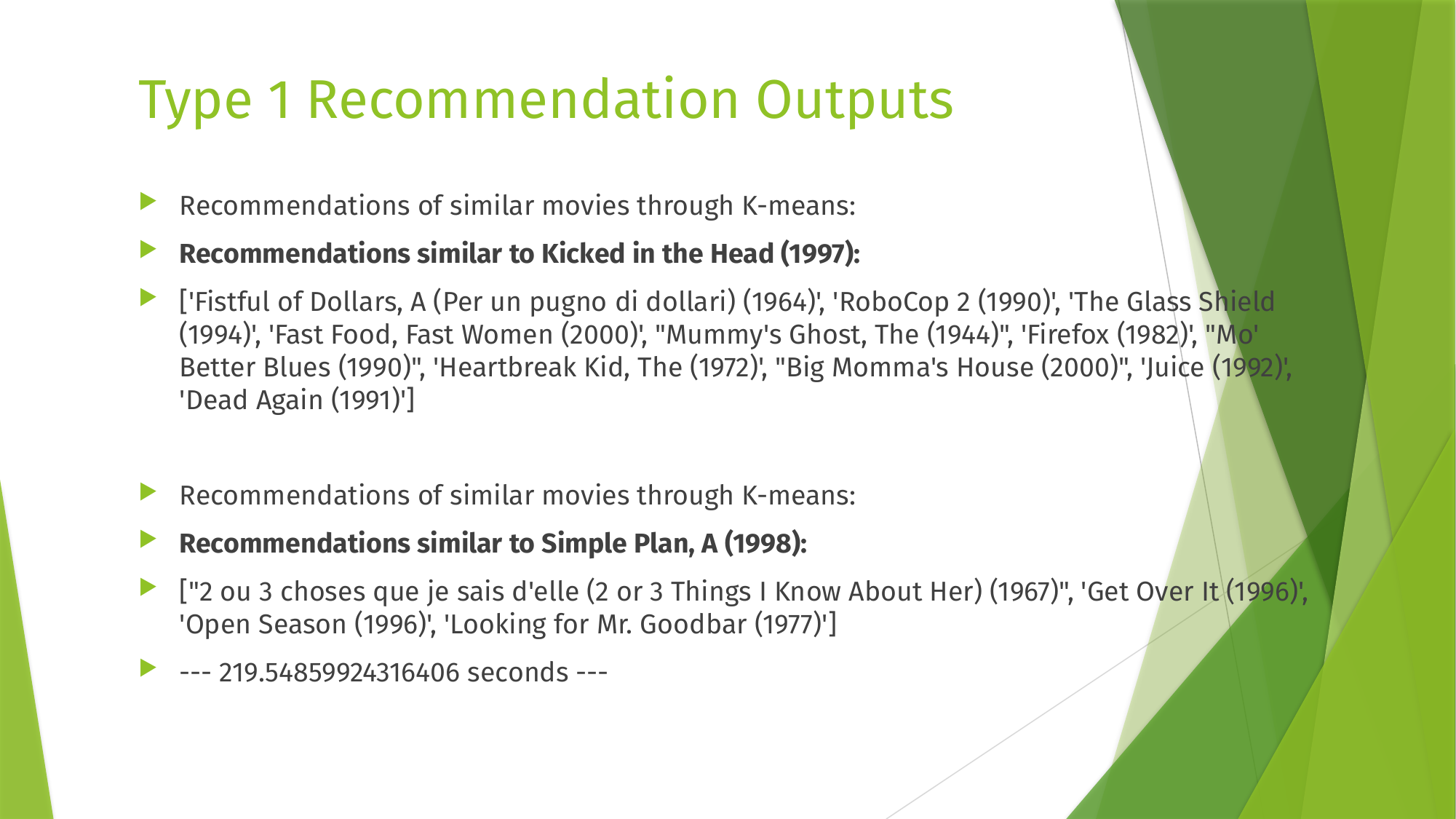

# Type 1 Recommendation Outputs
Recommendations of similar movies through K-means:
Recommendations similar to Kicked in the Head (1997):
['Fistful of Dollars, A (Per un pugno di dollari) (1964)', 'RoboCop 2 (1990)', 'The Glass Shield (1994)', 'Fast Food, Fast Women (2000)', "Mummy's Ghost, The (1944)", 'Firefox (1982)', "Mo' Better Blues (1990)", 'Heartbreak Kid, The (1972)', "Big Momma's House (2000)", 'Juice (1992)', 'Dead Again (1991)']

Recommendations of similar movies through K-means:
Recommendations similar to Simple Plan, A (1998):
["2 ou 3 choses que je sais d'elle (2 or 3 Things I Know About Her) (1967)", 'Get Over It (1996)', 'Open Season (1996)', 'Looking for Mr. Goodbar (1977)']
--- 219.54859924316406 seconds ---